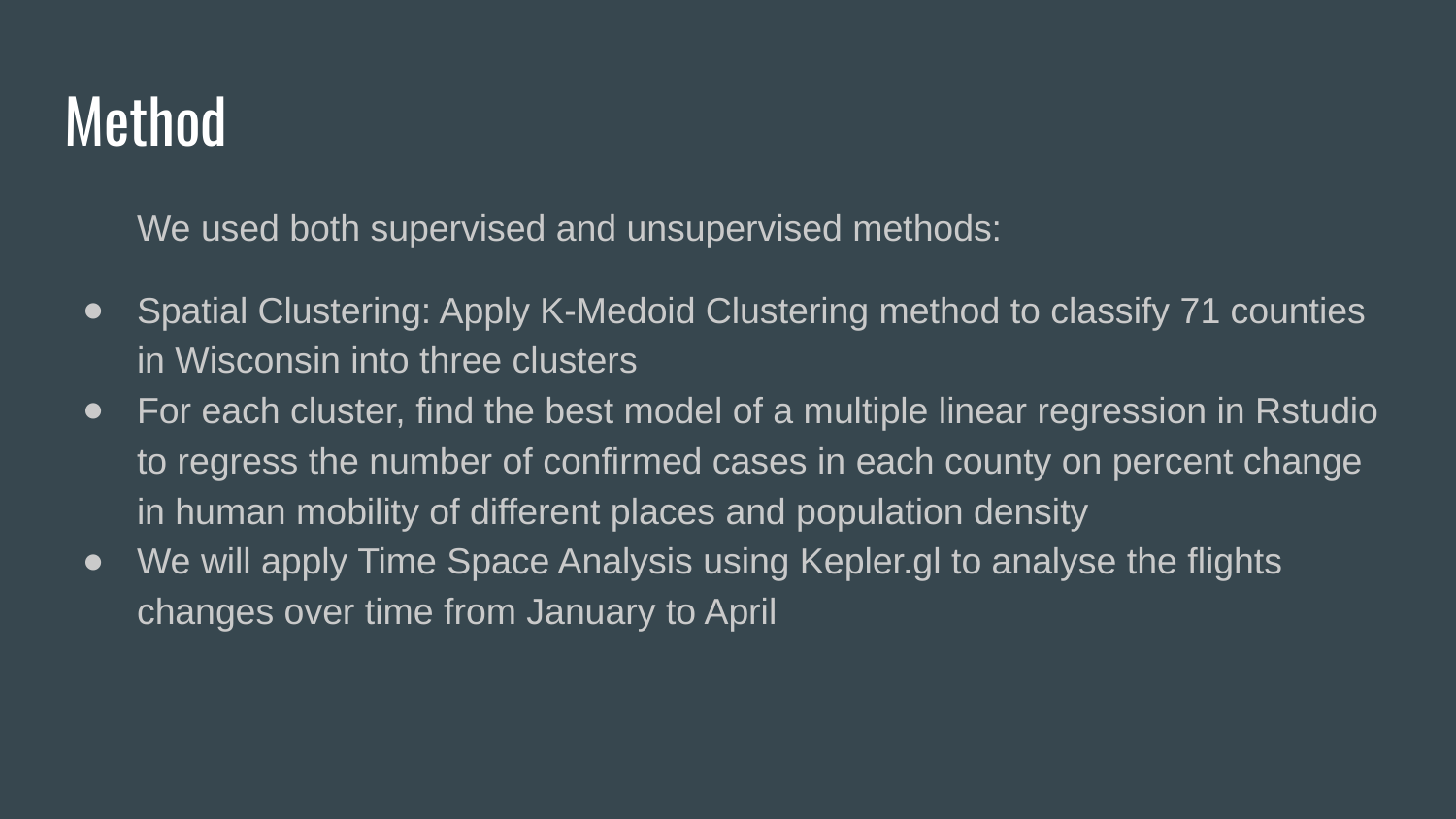

# Method
We used both supervised and unsupervised methods:
Spatial Clustering: Apply K-Medoid Clustering method to classify 71 counties in Wisconsin into three clusters
For each cluster, find the best model of a multiple linear regression in Rstudio to regress the number of confirmed cases in each county on percent change in human mobility of different places and population density
We will apply Time Space Analysis using Kepler.gl to analyse the flights changes over time from January to April